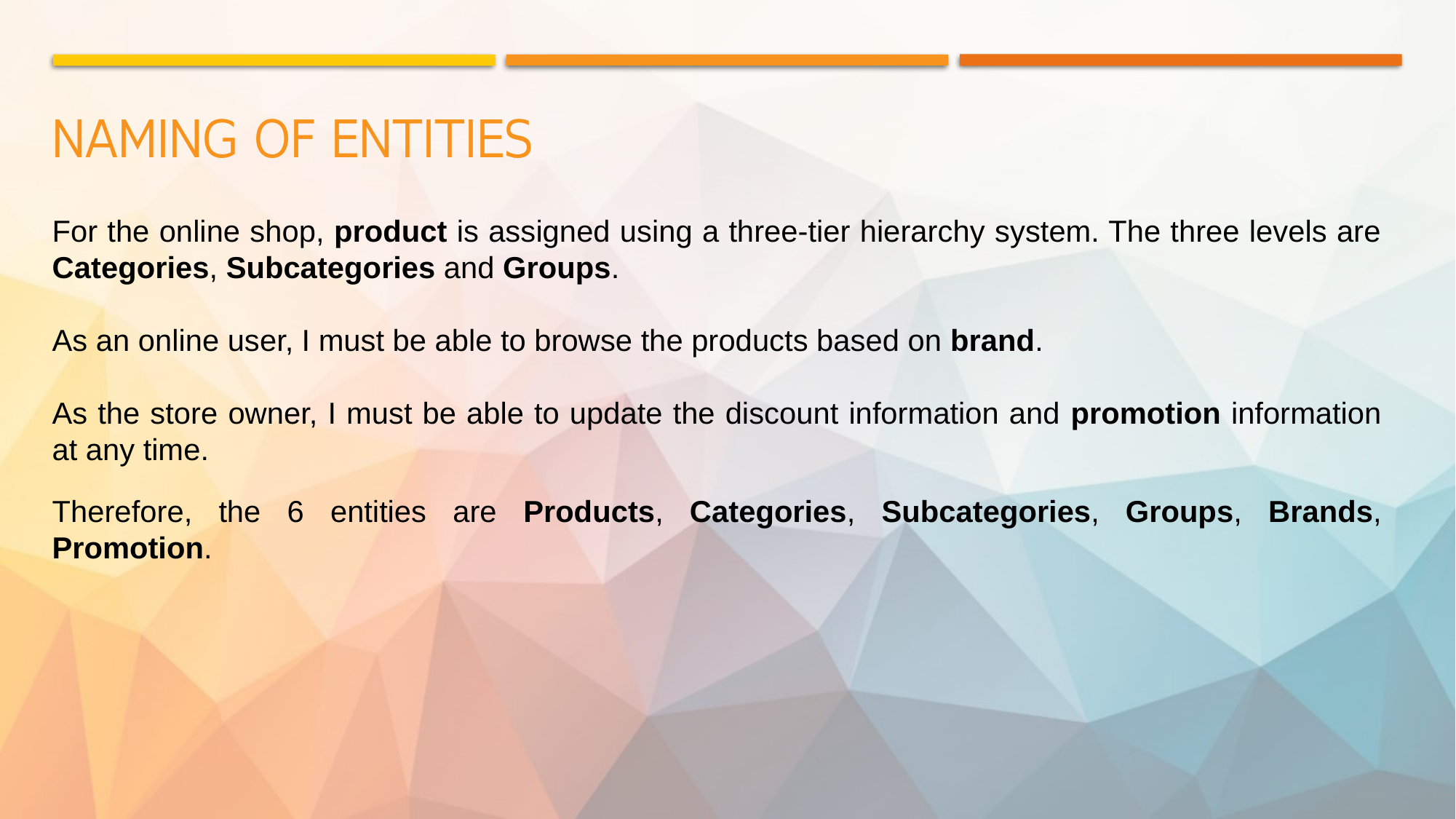

Naming OF entities
For the online shop, product is assigned using a three-tier hierarchy system. The three levels are Categories, Subcategories and Groups.

As an online user, I must be able to browse the products based on brand.

As the store owner, I must be able to update the discount information and promotion information at any time.
Therefore, the 6 entities are Products, Categories, Subcategories, Groups, Brands, Promotion.